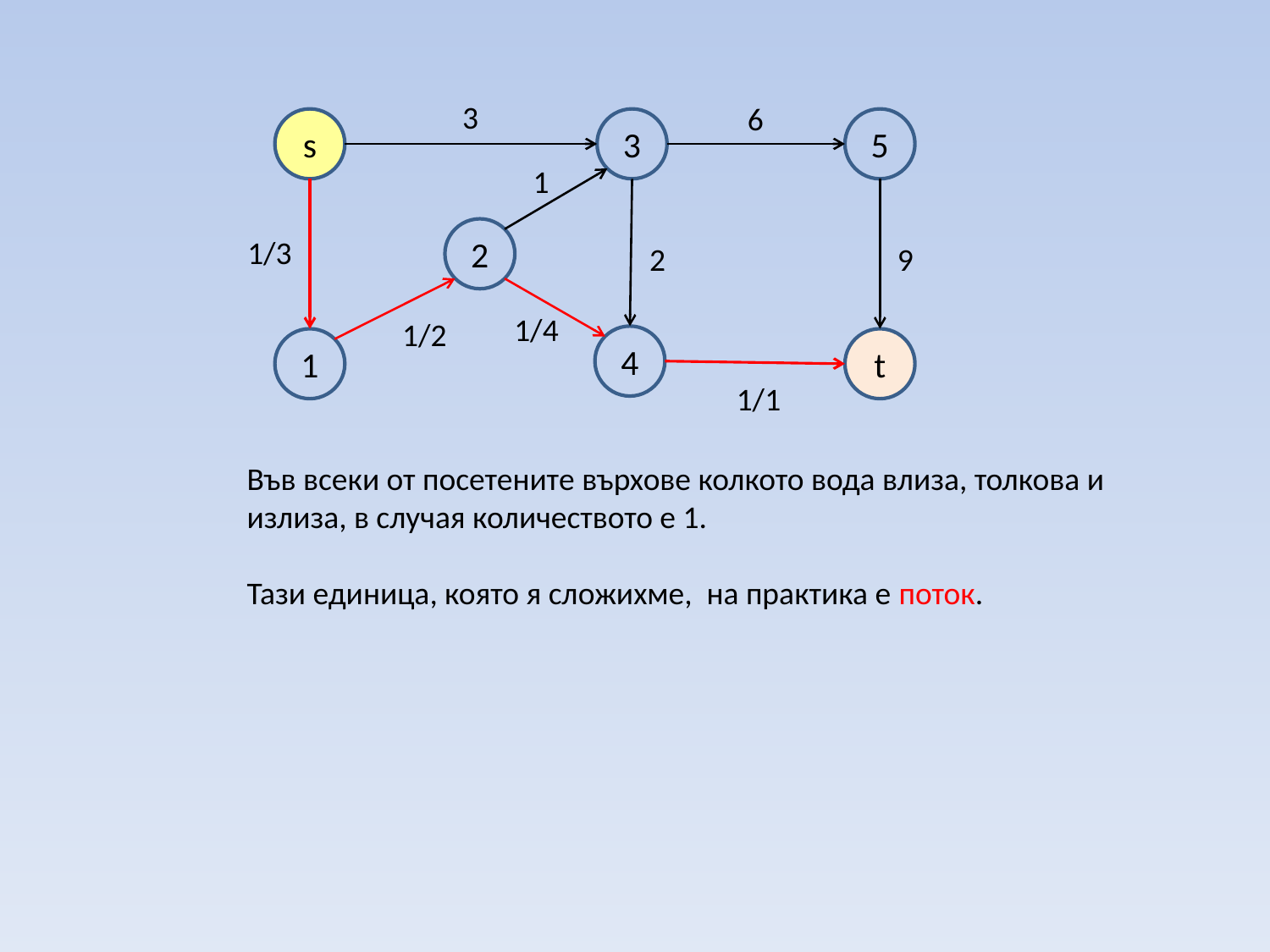

3
6
s
3
5
1
2
1/3
2
9
1/4
1/2
4
1
t
1/1
Във всеки от посетените върхове колкото вода влиза, толкова и излиза, в случая количеството е 1.

Тази единица, която я сложихме,  на практика е поток.